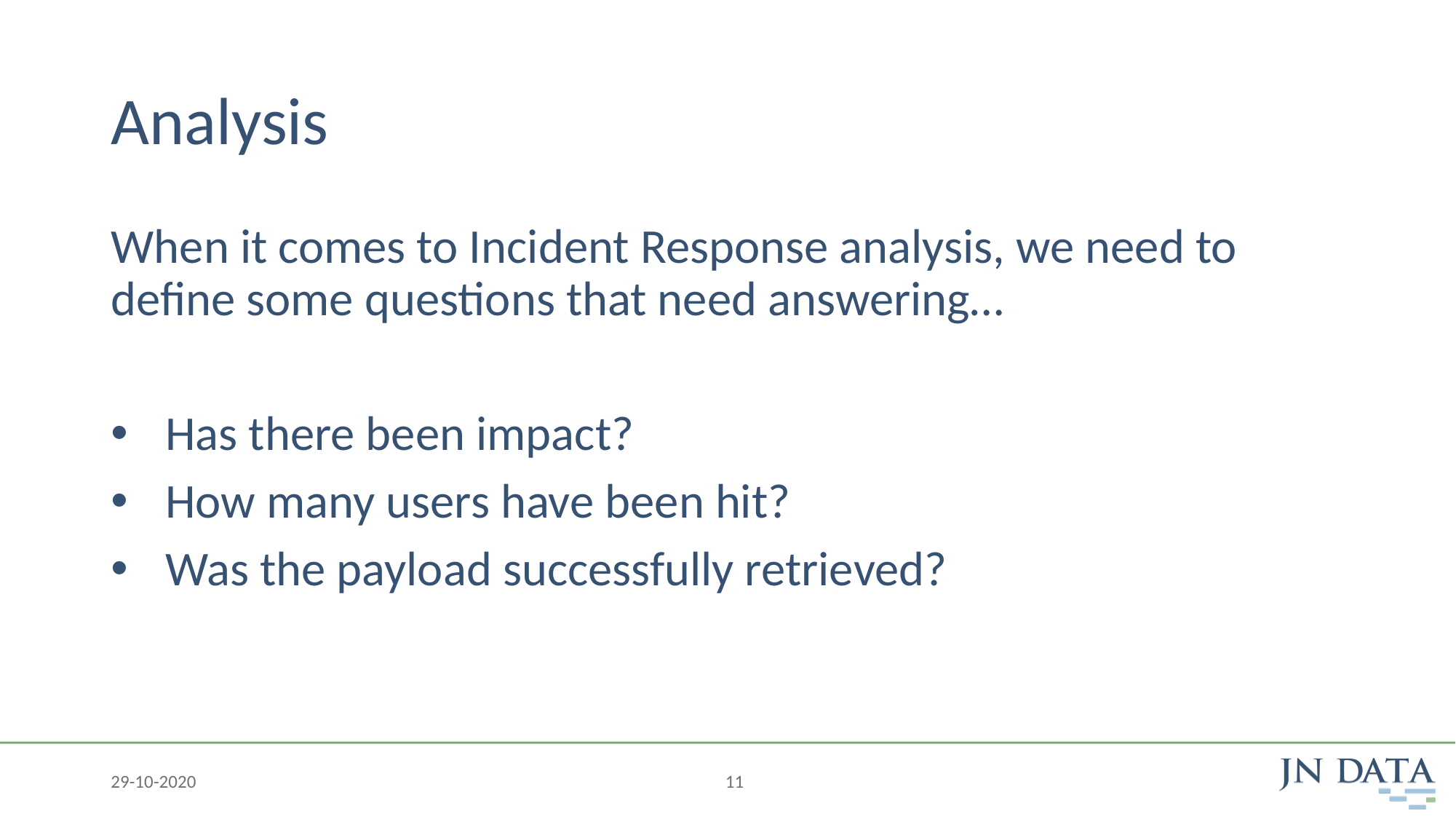

# Analysis
When it comes to Incident Response analysis, we need to define some questions that need answering…

Has there been impact?
How many users have been hit?
Was the payload successfully retrieved?

29-10-2020
11